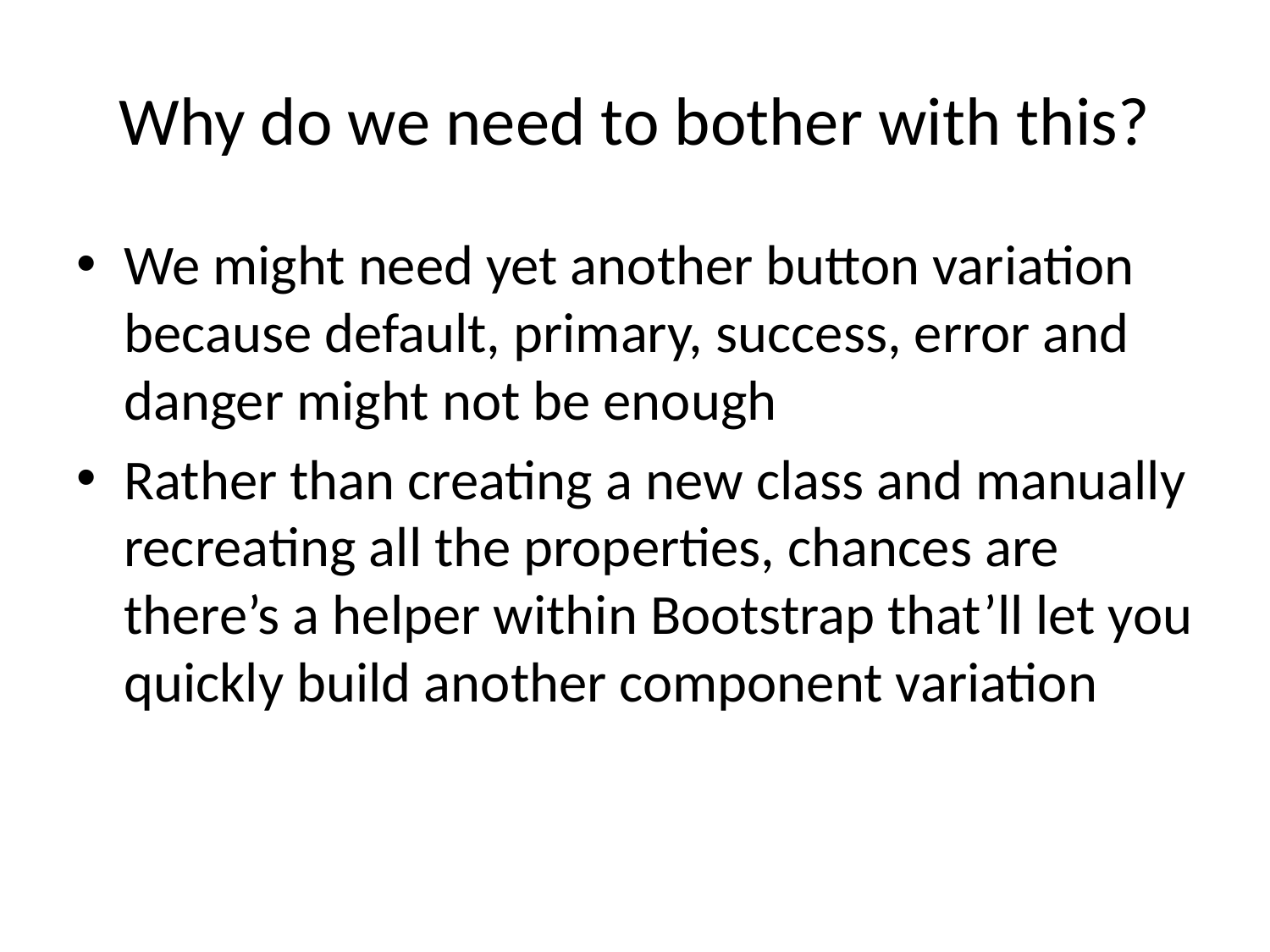

# Why do we need to bother with this?
We might need yet another button variation because default, primary, success, error and danger might not be enough
Rather than creating a new class and manually recreating all the properties, chances are there’s a helper within Bootstrap that’ll let you quickly build another component variation